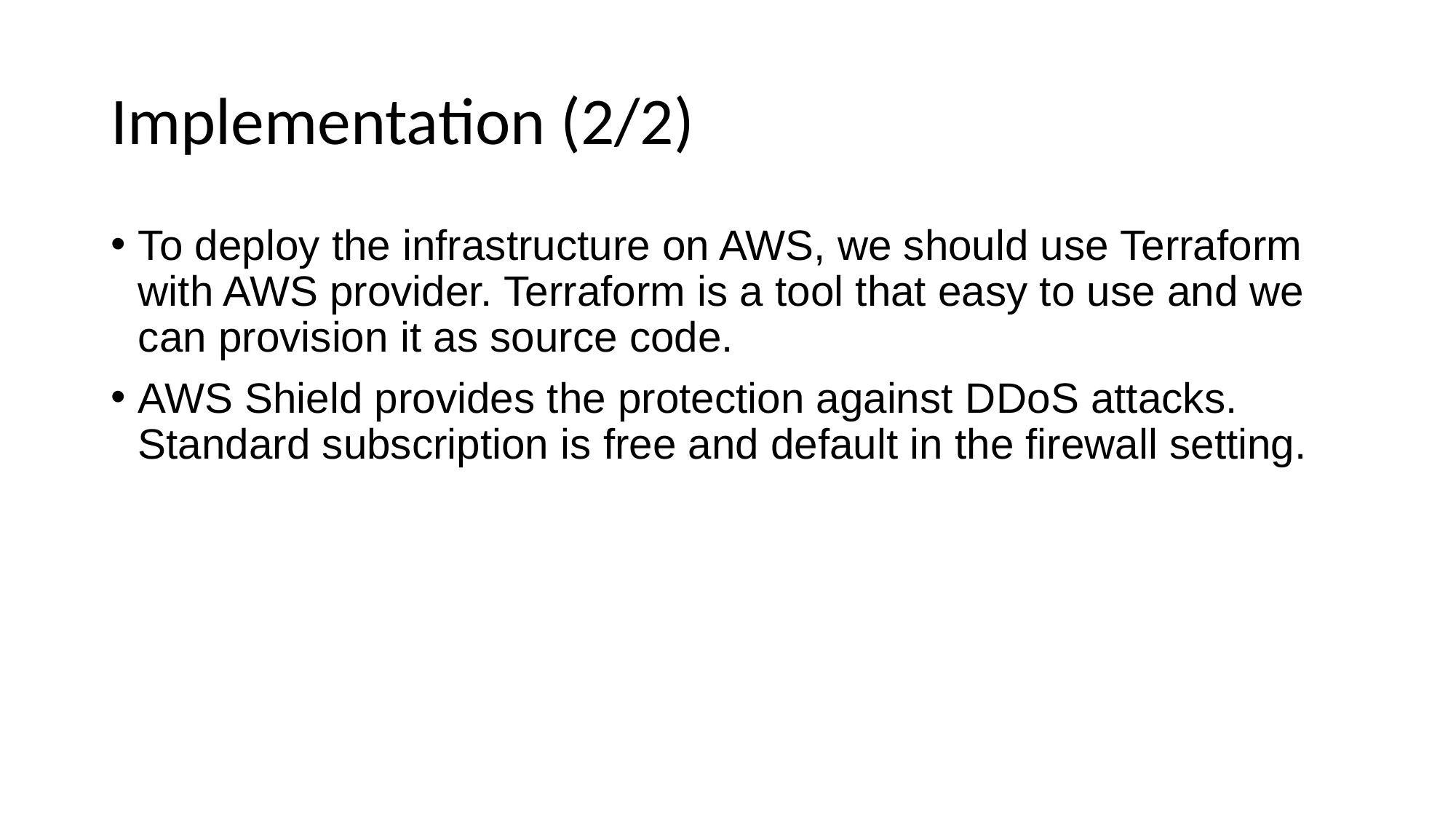

# Implementation (2/2)
To deploy the infrastructure on AWS, we should use Terraform with AWS provider. Terraform is a tool that easy to use and we can provision it as source code.
AWS Shield provides the protection against DDoS attacks. Standard subscription is free and default in the firewall setting.